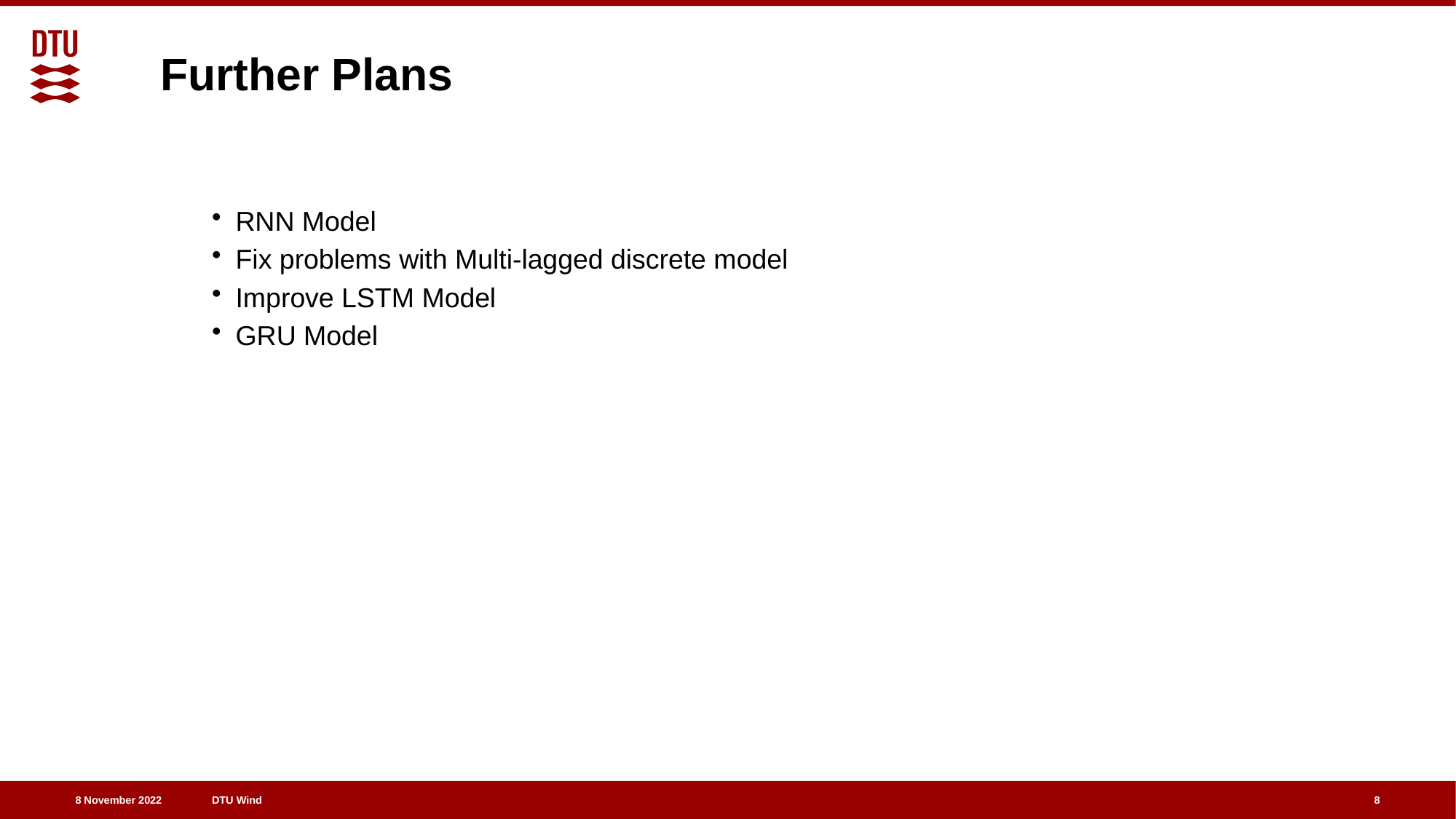

# Further Plans
RNN Model
Fix problems with Multi-lagged discrete model
Improve LSTM Model
GRU Model
8